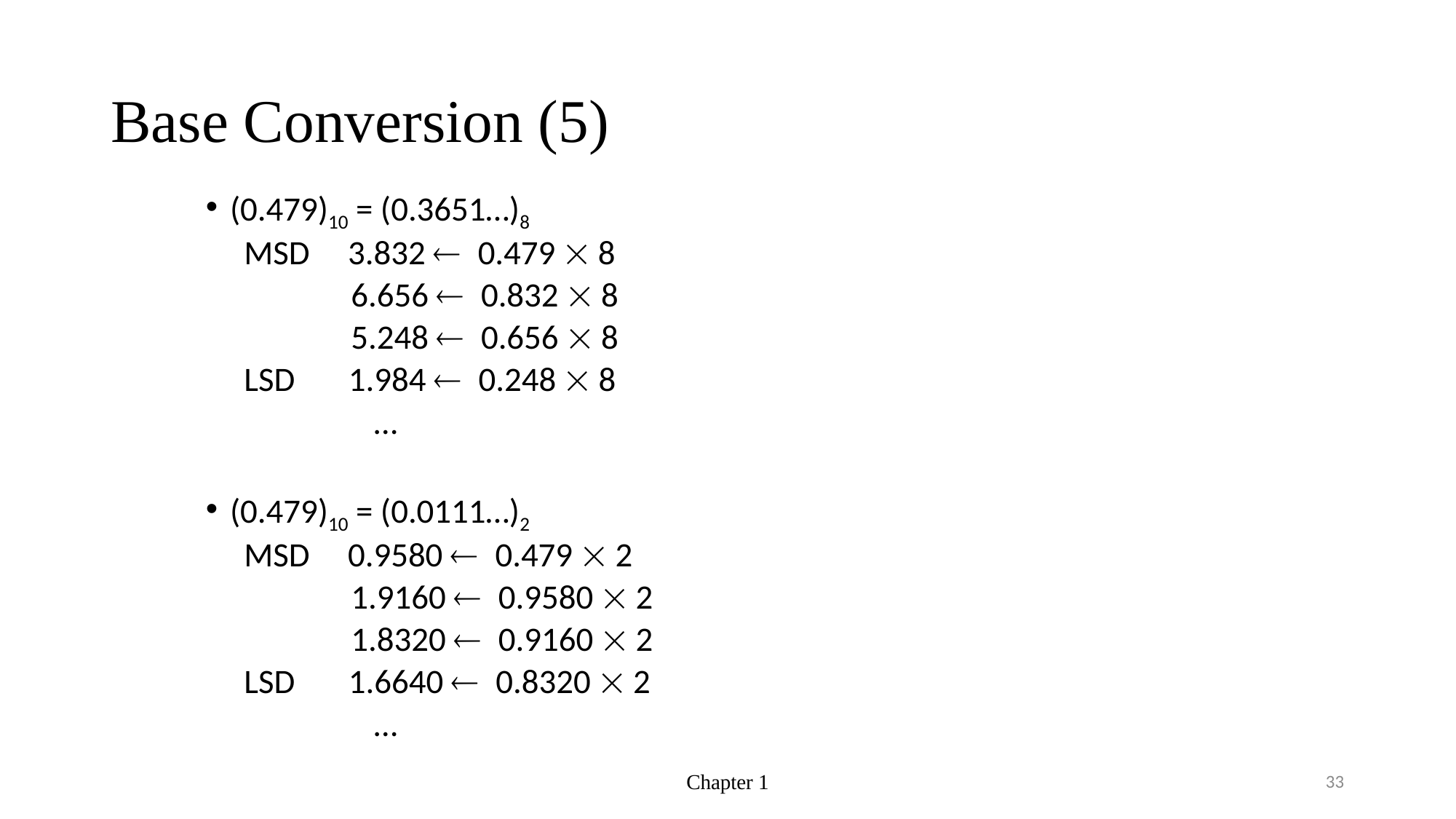

# Base Conversion (5)
(0.479)10 = (0.3651…)8
     MSD     3.832 ← 0.479 × 8
                   6.656 ← 0.832 × 8
                   5.248 ← 0.656 × 8
     LSD       1.984 ← 0.248 × 8
                      …

(0.479)10 = (0.0111…)2
     MSD     0.9580 ← 0.479 × 2
                   1.9160 ← 0.9580 × 2
                   1.8320 ← 0.9160 × 2
     LSD       1.6640 ← 0.8320 × 2
                      …

Chapter 1
33